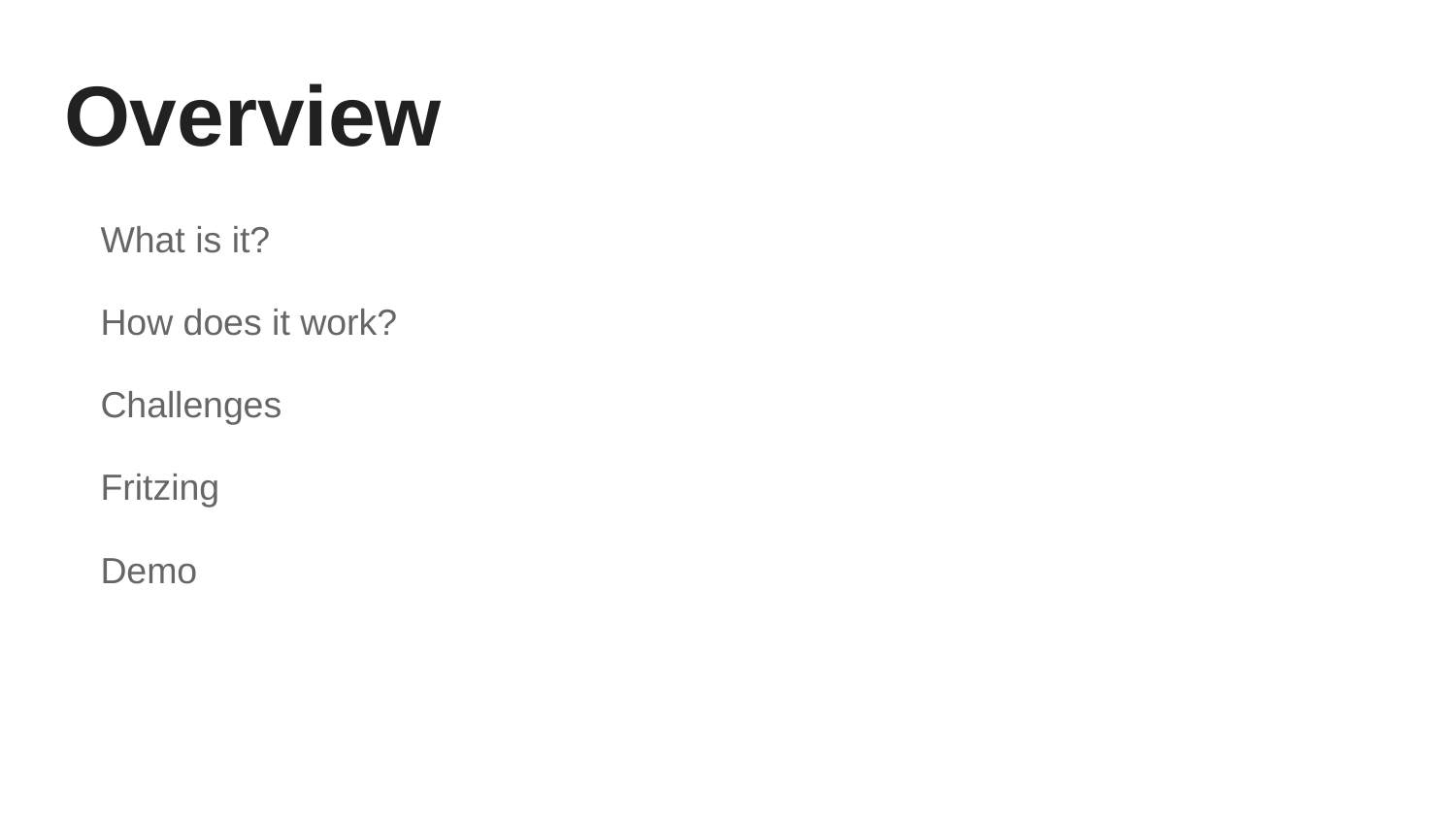

# Overview
What is it?
How does it work?
Challenges
Fritzing
Demo